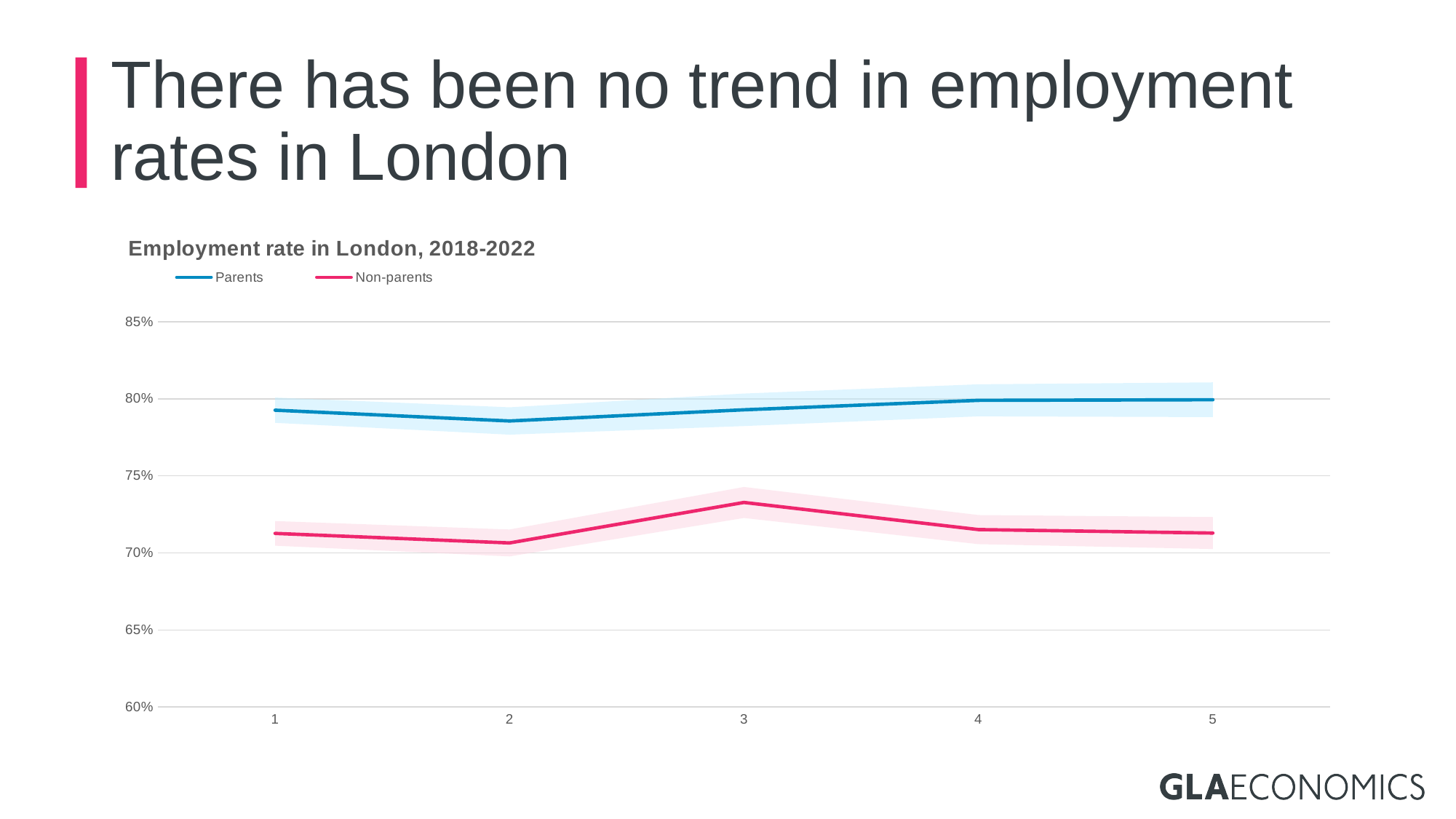

# There has been no trend in employment rates in London

### Chart: Employment rate in London, 2018-2022

| Category |  |  |  |  | Parents | Non-parents |
|---|---|---|---|---|---|---|